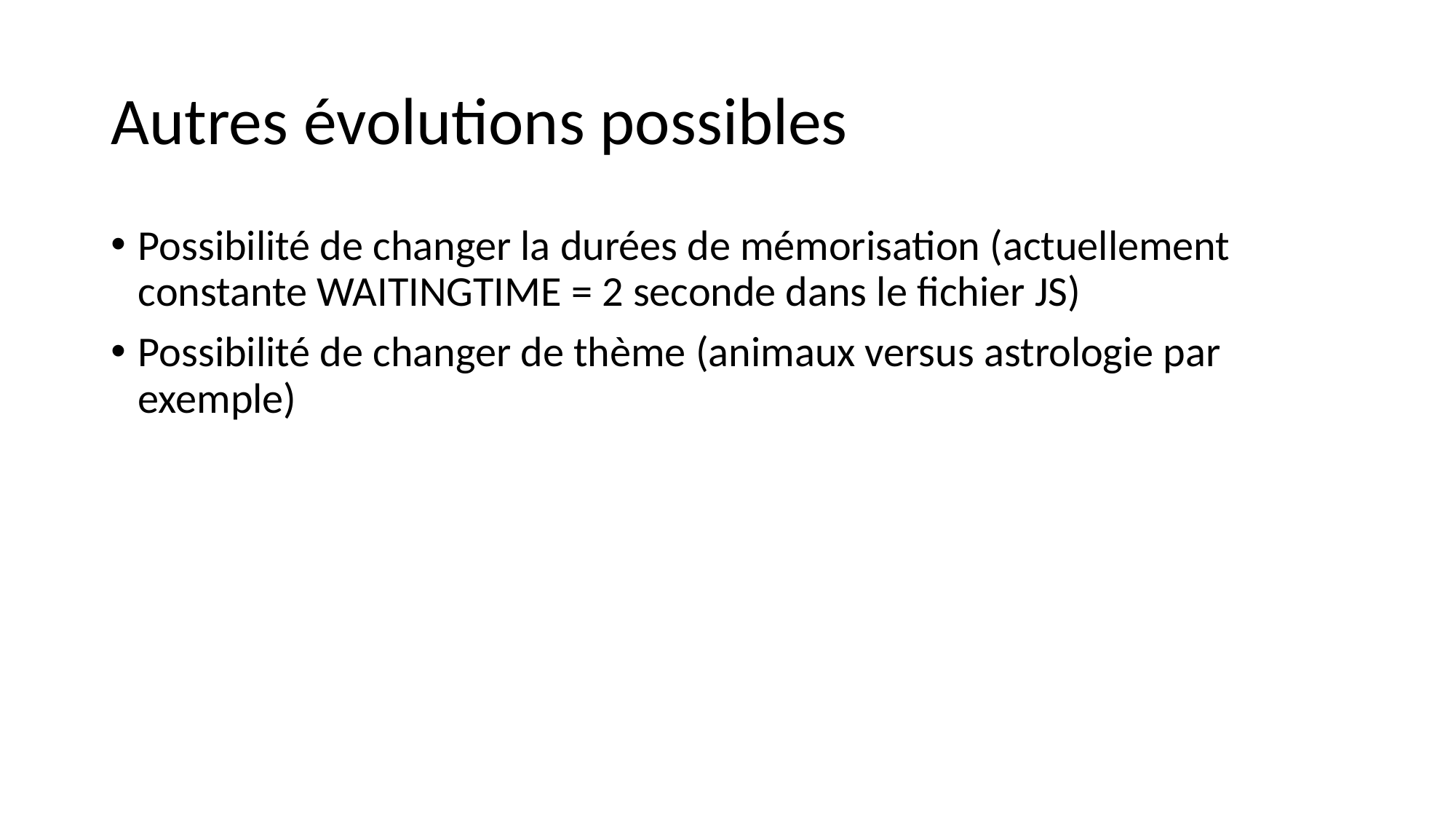

# Autres évolutions possibles
Possibilité de changer la durées de mémorisation (actuellement constante WAITINGTIME = 2 seconde dans le fichier JS)
Possibilité de changer de thème (animaux versus astrologie par exemple)